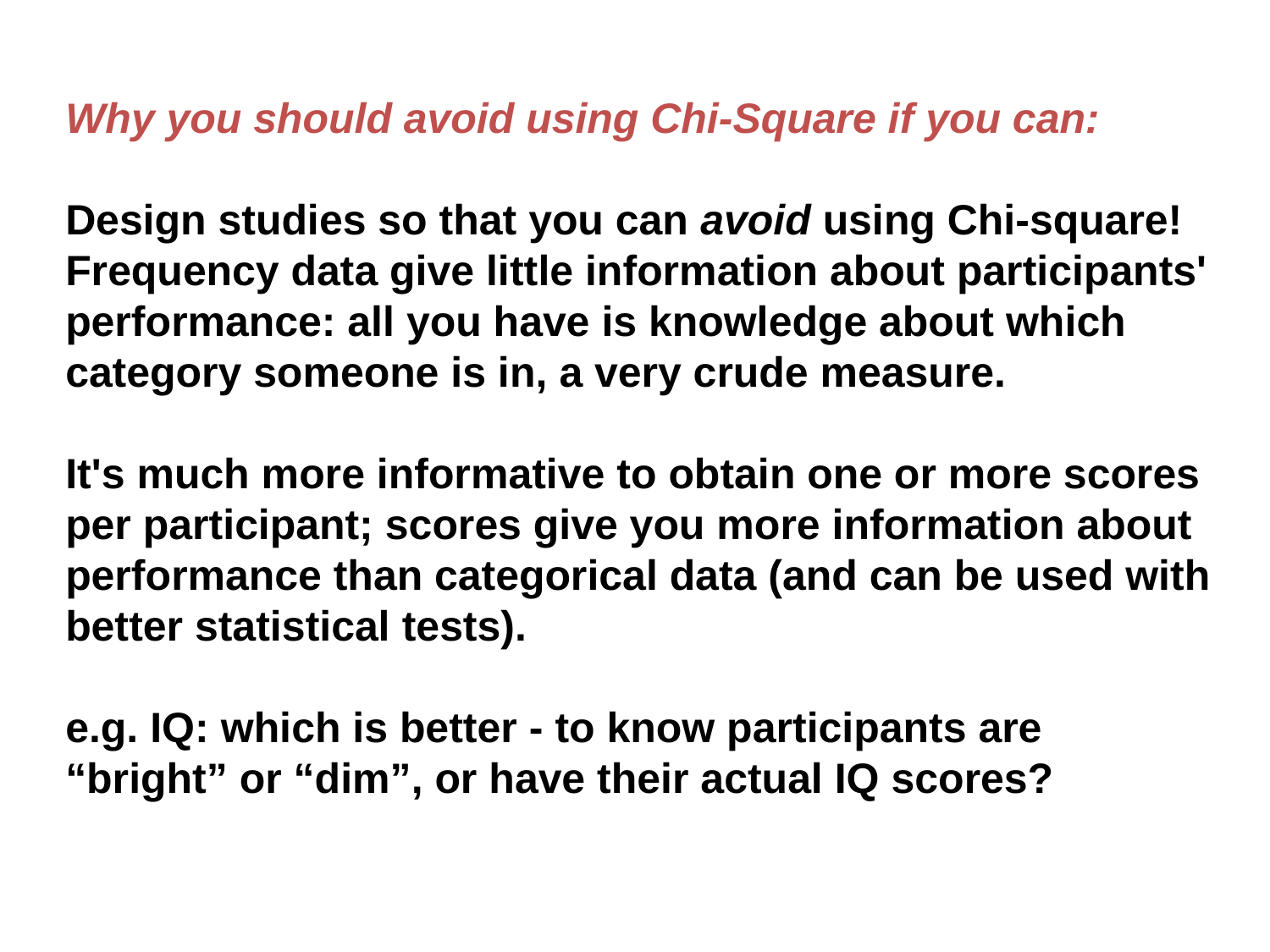

Why you should avoid using Chi-Square if you can:

Design studies so that you can avoid using Chi-square!
Frequency data give little information about participants' performance: all you have is knowledge about which category someone is in, a very crude measure.

It's much more informative to obtain one or more scores per participant; scores give you more information about performance than categorical data (and can be used with better statistical tests).

e.g. IQ: which is better - to know participants are “bright” or “dim”, or have their actual IQ scores?